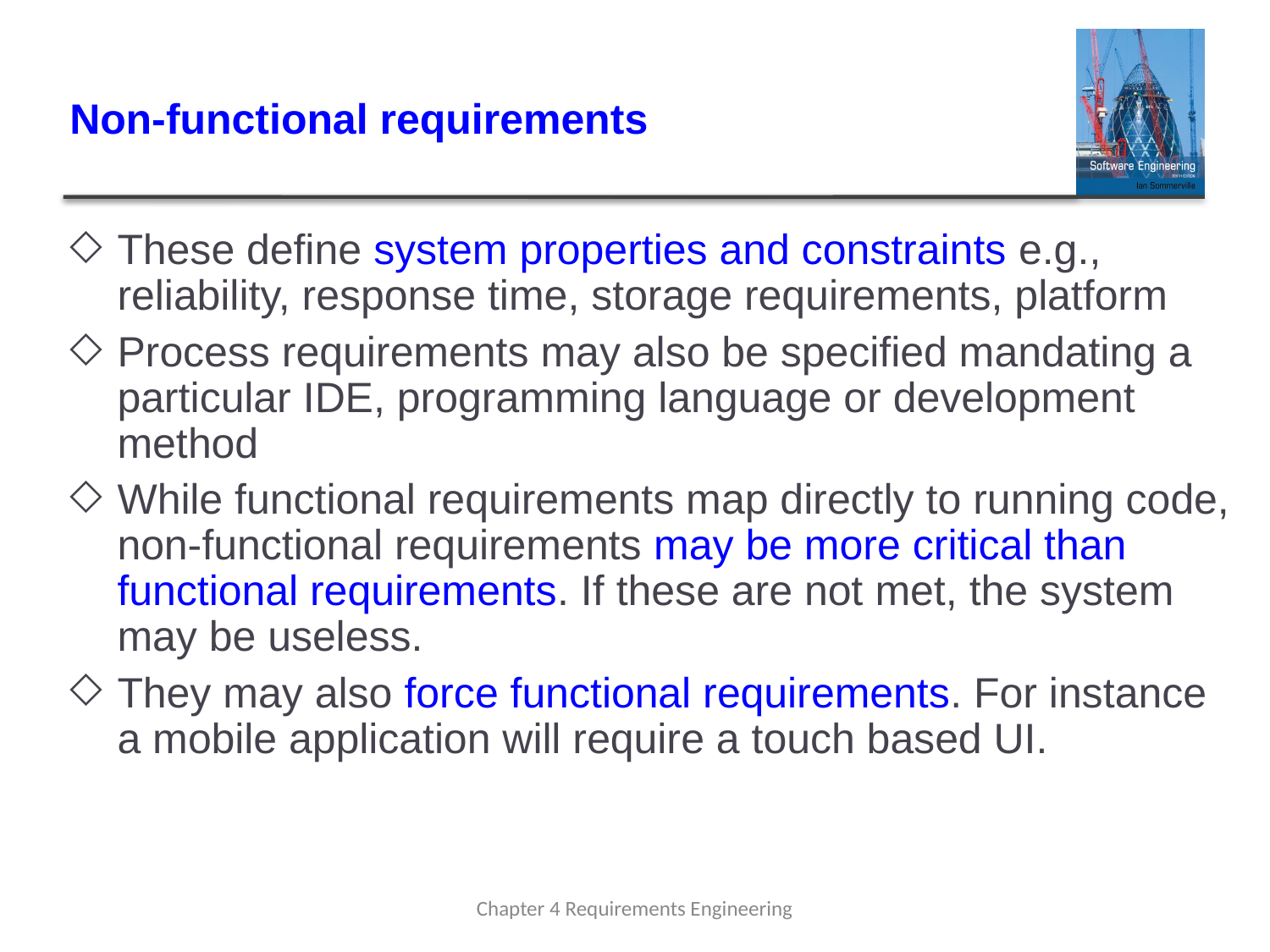

# Non-functional requirements
These define system properties and constraints e.g., reliability, response time, storage requirements, platform
Process requirements may also be specified mandating a particular IDE, programming language or development method
While functional requirements map directly to running code, non-functional requirements may be more critical than functional requirements. If these are not met, the system may be useless.
They may also force functional requirements. For instance a mobile application will require a touch based UI.
14

Chapter 4 Requirements Engineering